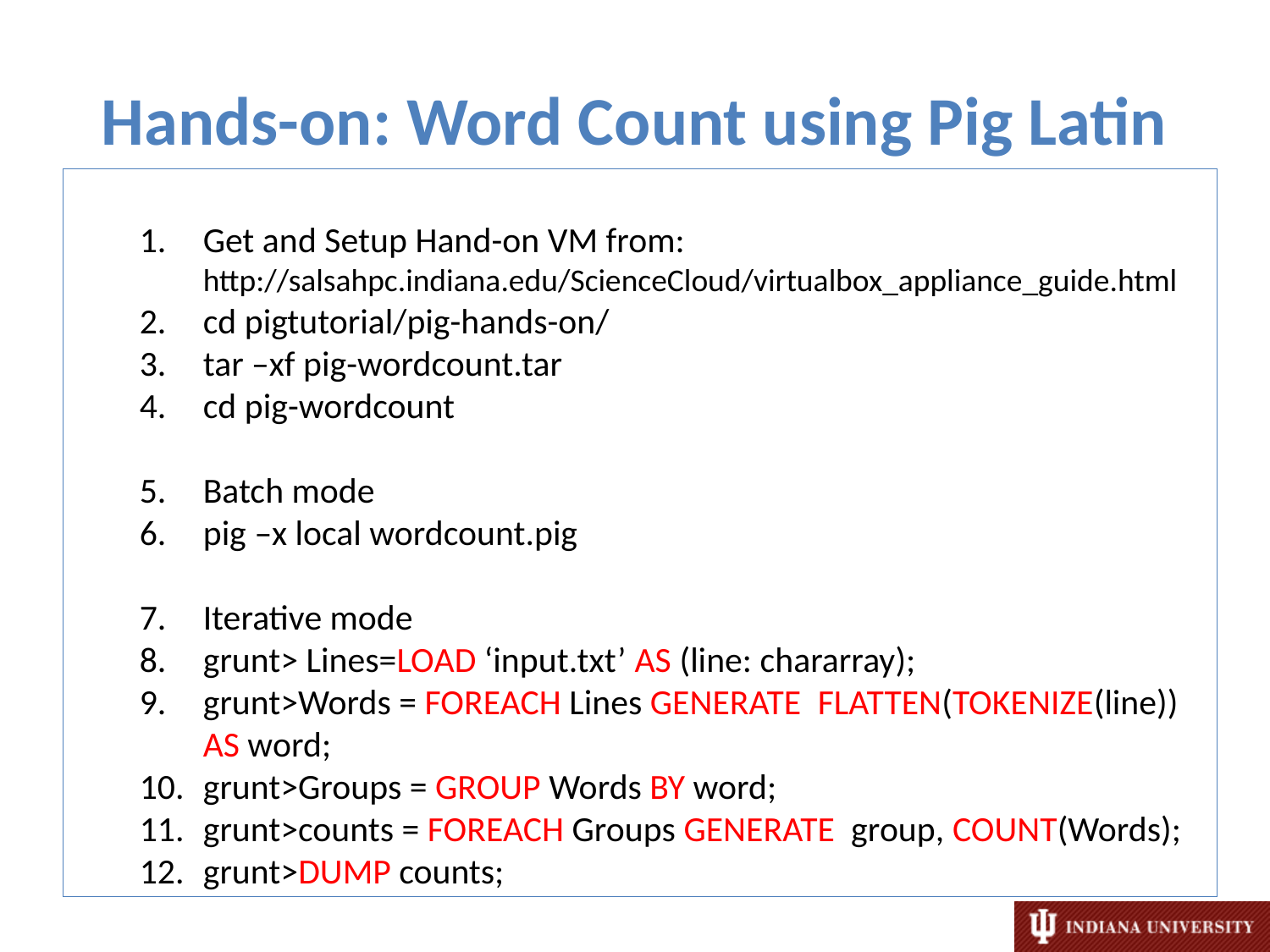

# Hands-on: Word Count using Pig Latin

Get and Setup Hand-on VM from: http://salsahpc.indiana.edu/ScienceCloud/virtualbox_appliance_guide.html
cd pigtutorial/pig-hands-on/
tar –xf pig-wordcount.tar
cd pig-wordcount

Batch mode
pig –x local wordcount.pig

Iterative mode
grunt> Lines=LOAD ‘input.txt’ AS (line: chararray);
grunt>Words = FOREACH Lines GENERATE  FLATTEN(TOKENIZE(line)) AS word;
grunt>Groups = GROUP Words BY word;
grunt>counts = FOREACH Groups GENERATE  group, COUNT(Words);
grunt>DUMP counts;